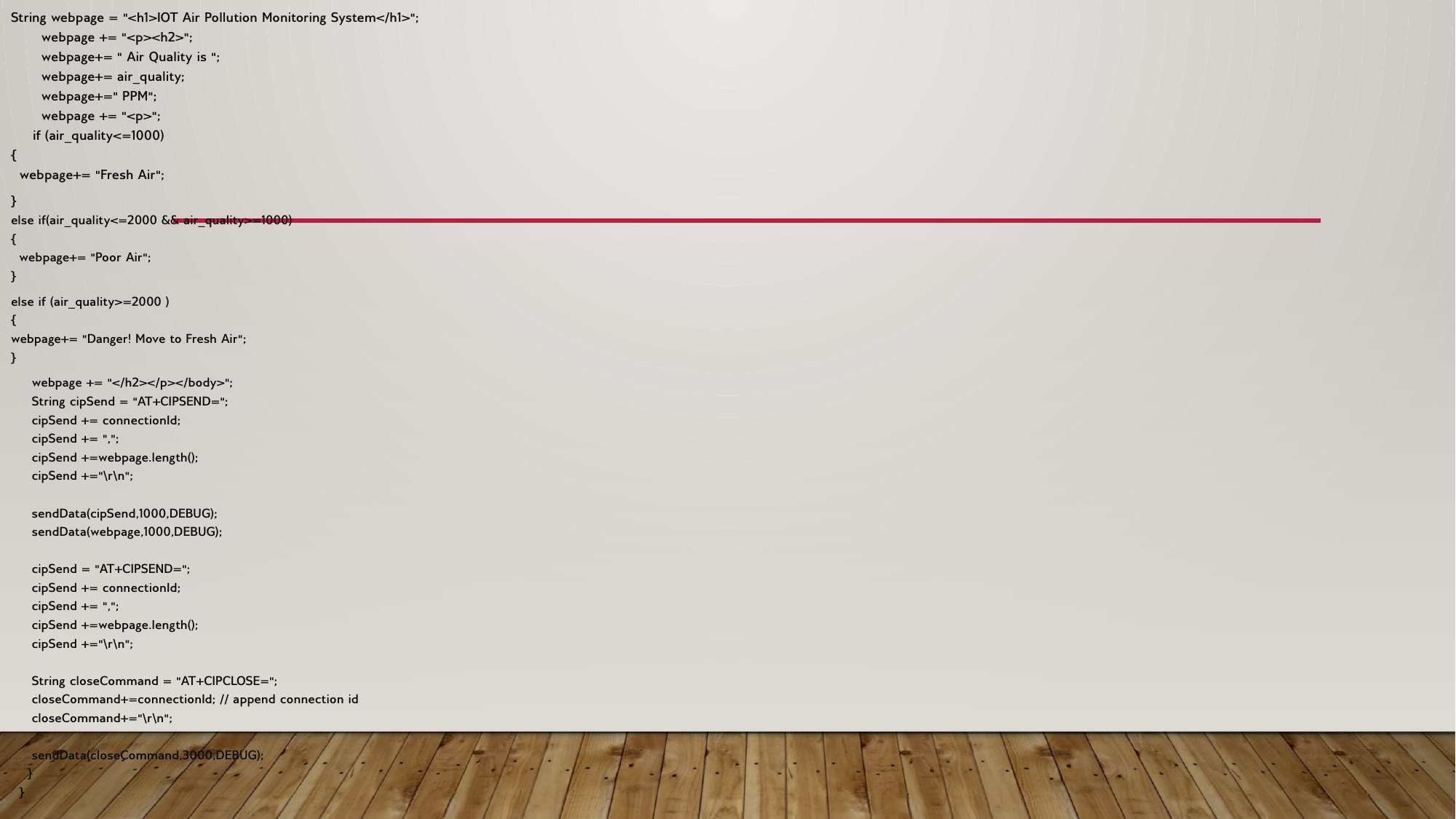

String webpage = "<h1>IOT Air Pollution Monitoring System</h1>";
       webpage += "<p><h2>";   
       webpage+= " Air Quality is ";
       webpage+= air_quality;
       webpage+=" PPM";
       webpage += "<p>";
     if (air_quality<=1000)
{
  webpage+= "Fresh Air";
}
else if(air_quality<=2000 && air_quality>=1000)
{
  webpage+= "Poor Air";
}
else if (air_quality>=2000 )
{
webpage+= "Danger! Move to Fresh Air";
}
     webpage += "</h2></p></body>"; 
     String cipSend = "AT+CIPSEND=";
     cipSend += connectionId;
     cipSend += ",";
     cipSend +=webpage.length();
     cipSend +="\r\n";
     
     sendData(cipSend,1000,DEBUG);
     sendData(webpage,1000,DEBUG);
     
     cipSend = "AT+CIPSEND=";
     cipSend += connectionId;
     cipSend += ",";
     cipSend +=webpage.length();
     cipSend +="\r\n";
     
     String closeCommand = "AT+CIPCLOSE="; 
     closeCommand+=connectionId; // append connection id
     closeCommand+="\r\n";
     
     sendData(closeCommand,3000,DEBUG);
    }
  }